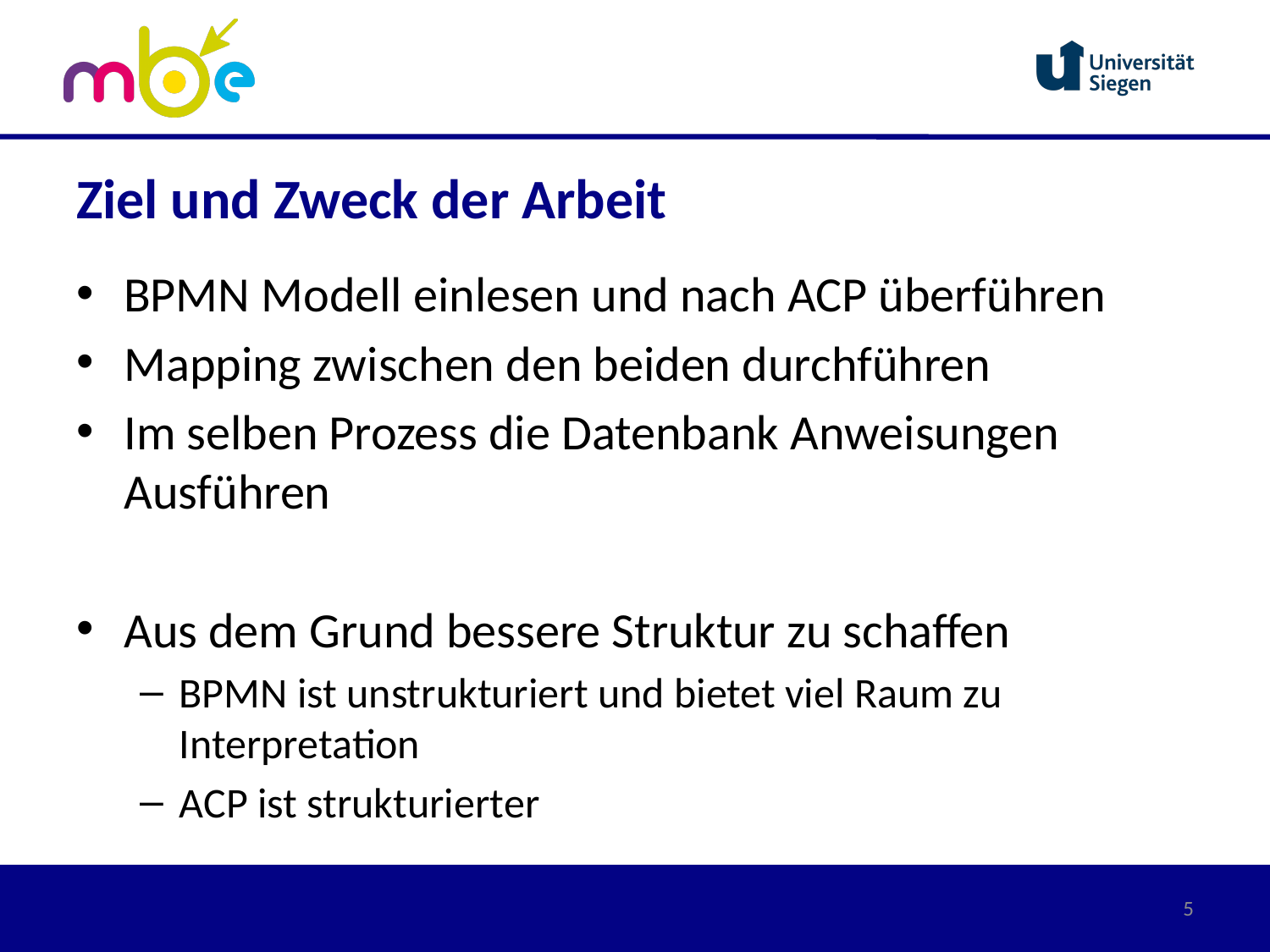

# Ziel und Zweck der Arbeit
BPMN Modell einlesen und nach ACP überführen
Mapping zwischen den beiden durchführen
Im selben Prozess die Datenbank Anweisungen Ausführen

Aus dem Grund bessere Struktur zu schaffen
BPMN ist unstrukturiert und bietet viel Raum zu Interpretation
ACP ist strukturierter
5